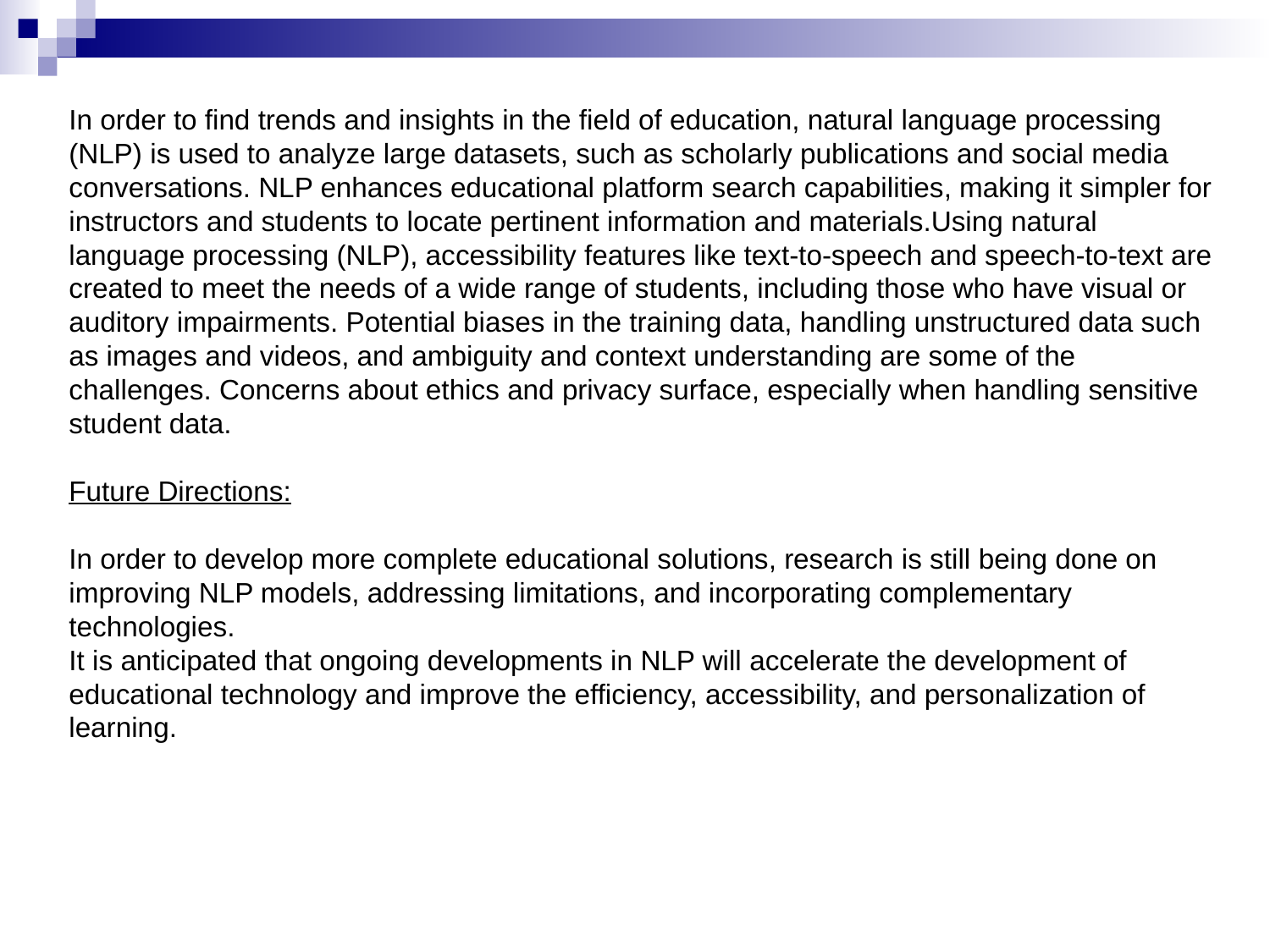

In order to find trends and insights in the field of education, natural language processing (NLP) is used to analyze large datasets, such as scholarly publications and social media conversations. NLP enhances educational platform search capabilities, making it simpler for instructors and students to locate pertinent information and materials.Using natural language processing (NLP), accessibility features like text-to-speech and speech-to-text are created to meet the needs of a wide range of students, including those who have visual or auditory impairments. Potential biases in the training data, handling unstructured data such as images and videos, and ambiguity and context understanding are some of the challenges. Concerns about ethics and privacy surface, especially when handling sensitive student data.

Future Directions:

In order to develop more complete educational solutions, research is still being done on improving NLP models, addressing limitations, and incorporating complementary technologies.
It is anticipated that ongoing developments in NLP will accelerate the development of educational technology and improve the efficiency, accessibility, and personalization of learning.